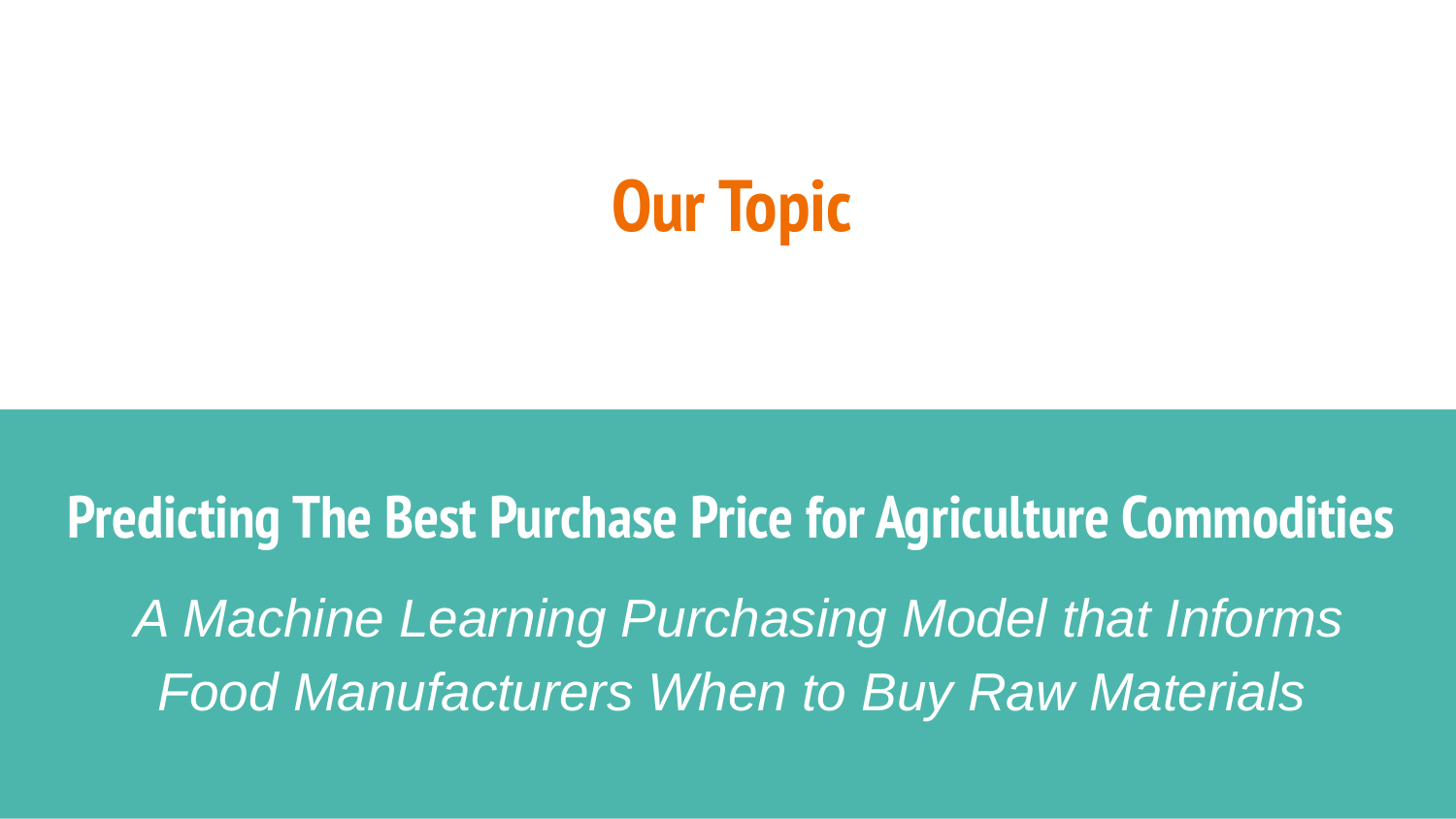

# Our Topic
Predicting The Best Purchase Price for Agriculture Commodities
 A Machine Learning Purchasing Model that Informs Food Manufacturers When to Buy Raw Materials